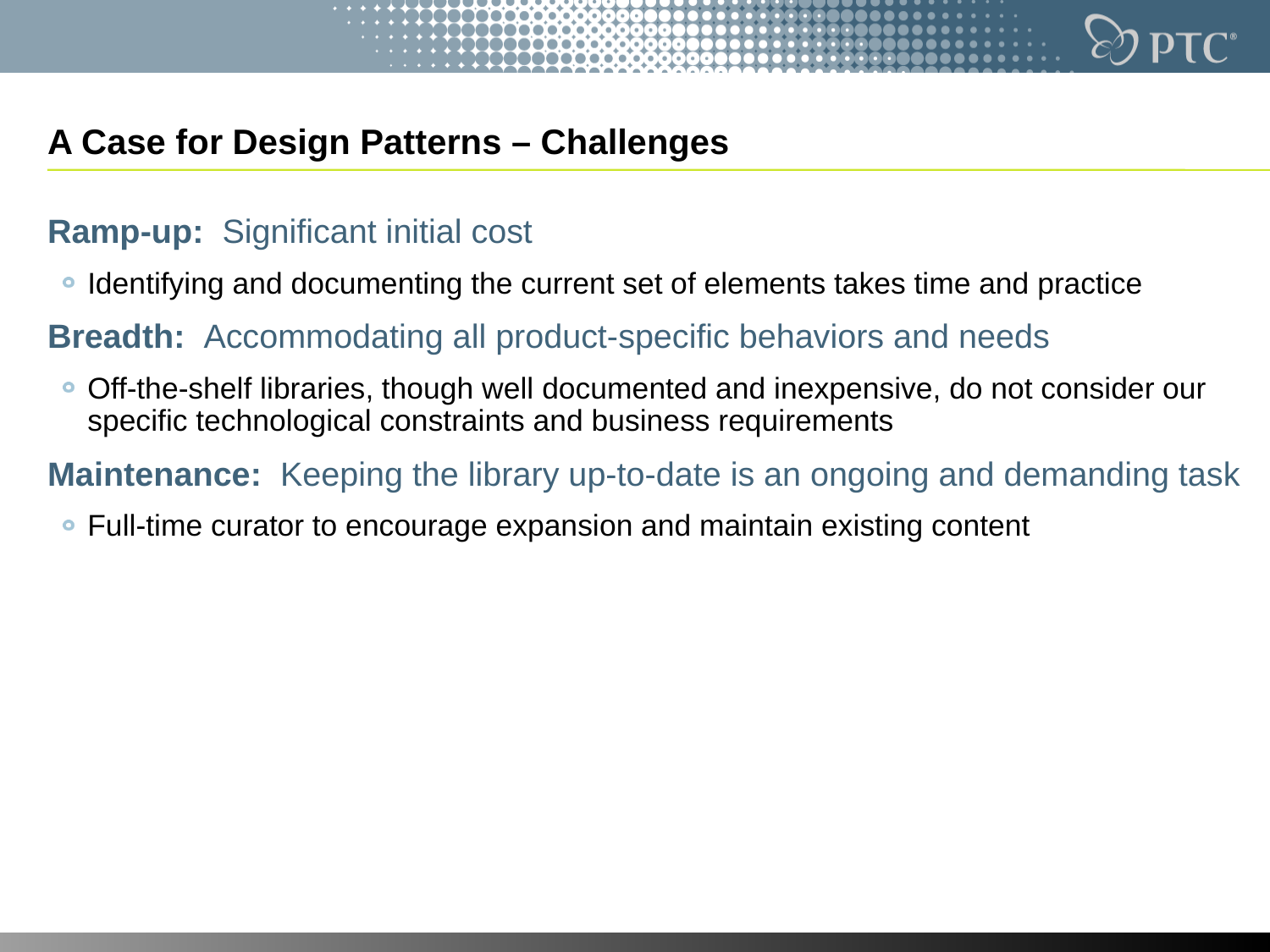

# A Case for Design Patterns – Challenges
Ramp-up:  Significant initial cost
Identifying and documenting the current set of elements takes time and practice
Breadth:  Accommodating all product-specific behaviors and needs
Off-the-shelf libraries, though well documented and inexpensive, do not consider our specific technological constraints and business requirements
Maintenance:  Keeping the library up-to-date is an ongoing and demanding task
Full-time curator to encourage expansion and maintain existing content